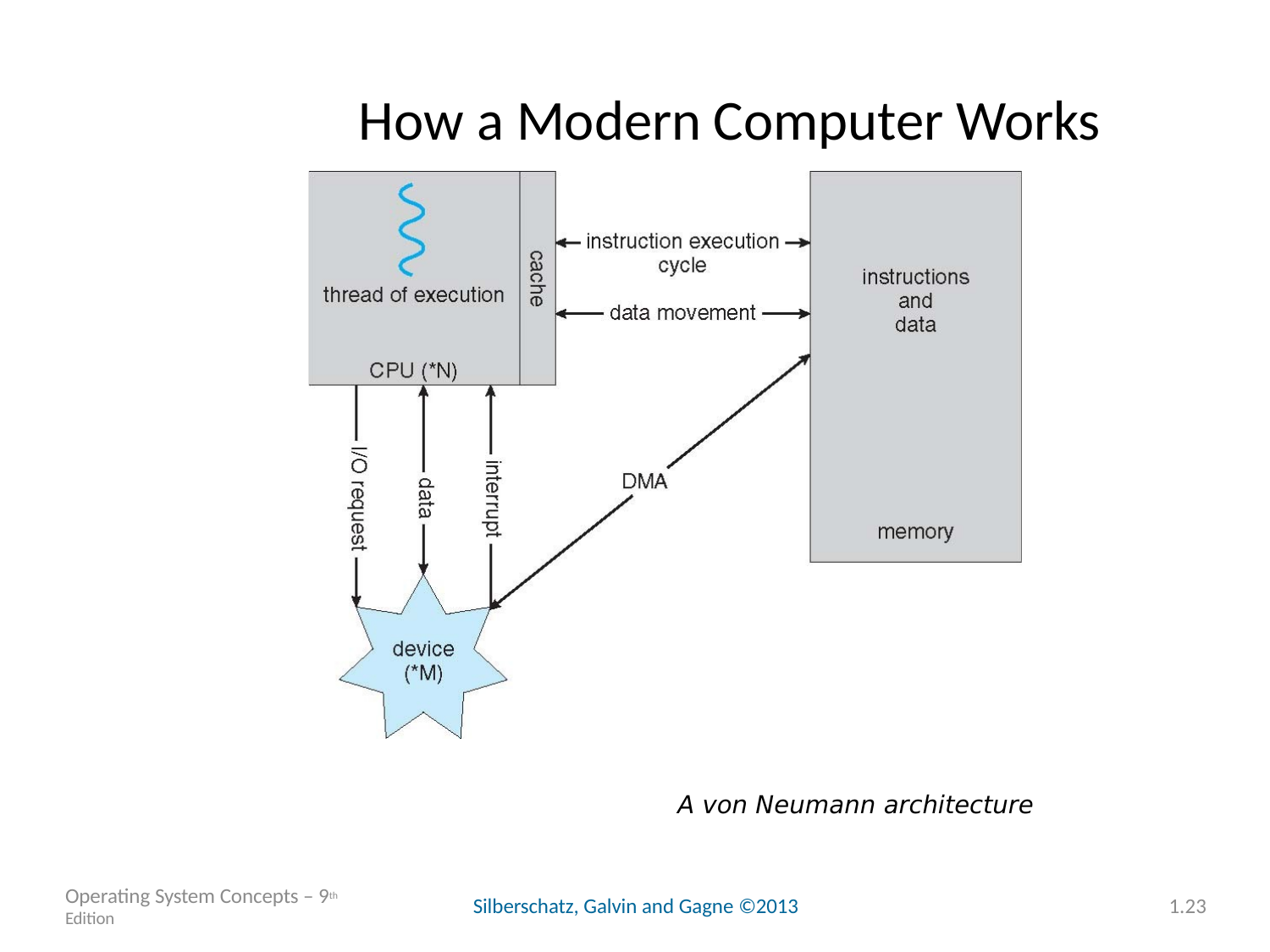

# How a Modern Computer Works

A von Neumann architecture
Operating System Concepts – 9th Edition
Silberschatz, Galvin and Gagne ©2013
1.23